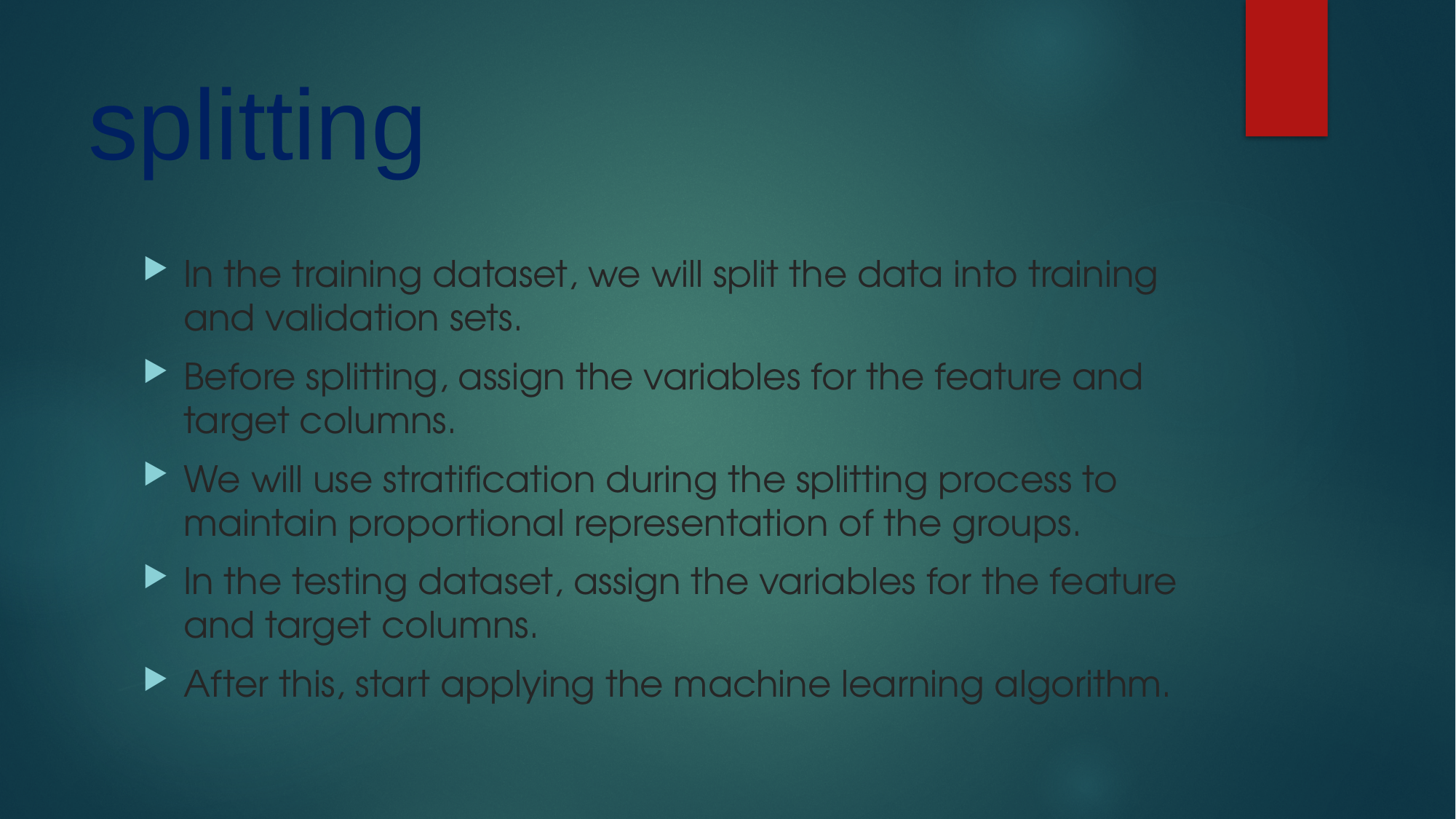

# splitting
In the training dataset, we will split the data into training and validation sets.
Before splitting, assign the variables for the feature and target columns.
We will use stratification during the splitting process to maintain proportional representation of the groups.
In the testing dataset, assign the variables for the feature and target columns.
After this, start applying the machine learning algorithm.